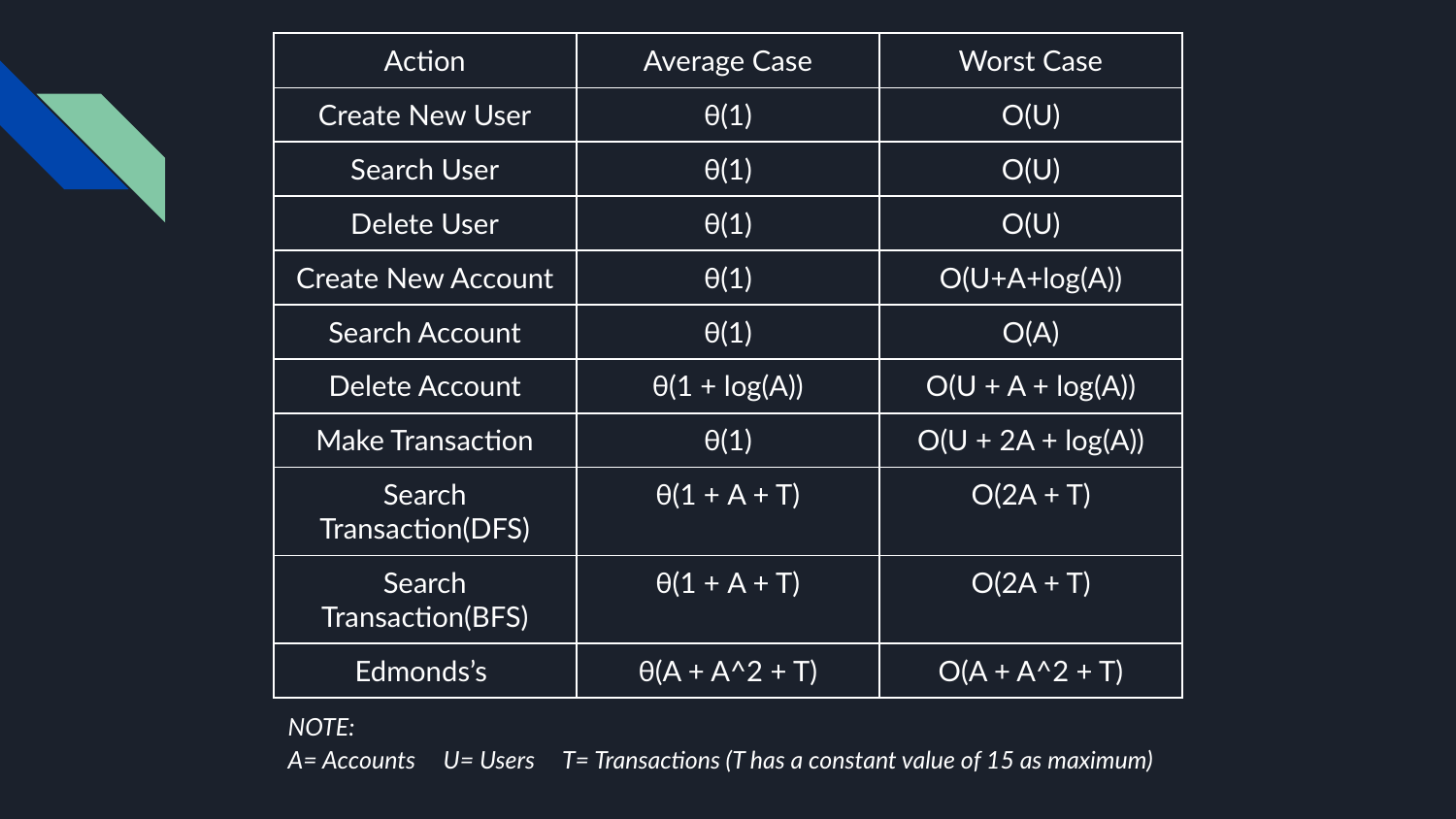

| Action | Average Case | Worst Case |
| --- | --- | --- |
| Create New User | θ(1) | O(U) |
| Search User | θ(1) | O(U) |
| Delete User | θ(1) | O(U) |
| Create New Account | θ(1) | O(U+A+log(A)) |
| Search Account | θ(1) | O(A) |
| Delete Account | θ(1 + log(A)) | O(U + A + log(A)) |
| Make Transaction | θ(1) | O(U + 2A + log(A)) |
| Search Transaction(DFS) | θ(1 + A + T) | O(2A + T) |
| Search Transaction(BFS) | θ(1 + A + T) | O(2A + T) |
| Edmonds’s | θ(A + A^2 + T) | O(A + A^2 + T) |
NOTE:
A= Accounts     U= Users     T= Transactions (T has a constant value of 15 as maximum)